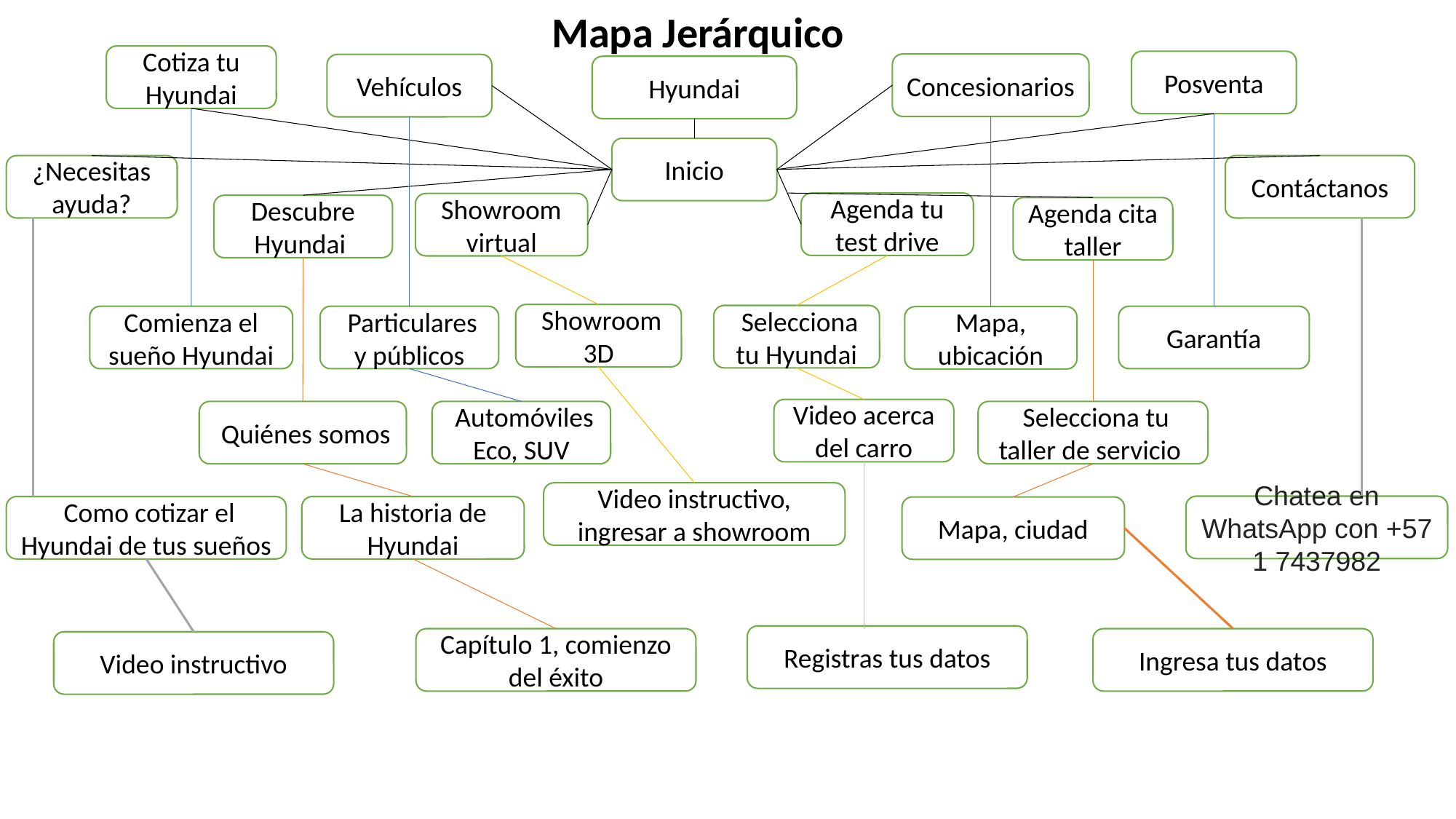

Mapa Jerárquico
Cotiza tu Hyundai
Posventa
Concesionarios
Vehículos
Hyundai
Inicio
¿Necesitas ayuda?
Contáctanos
Agenda tu test drive
Showroom virtual
Descubre Hyundai
Agenda cita taller
 Showroom 3D
 Selecciona tu Hyundai
Comienza el sueño Hyundai
 Particulares y públicos
Garantía
Mapa, ubicación
Video acerca del carro
 Quiénes somos
 Automóviles Eco, SUV
 Selecciona tu taller de servicio
Video instructivo, ingresar a showroom
Chatea en WhatsApp con +57 1 7437982
 Como cotizar el Hyundai de tus sueños
La historia de Hyundai
Mapa, ciudad
Registras tus datos
Capítulo 1, comienzo del éxito
Ingresa tus datos
Video instructivo